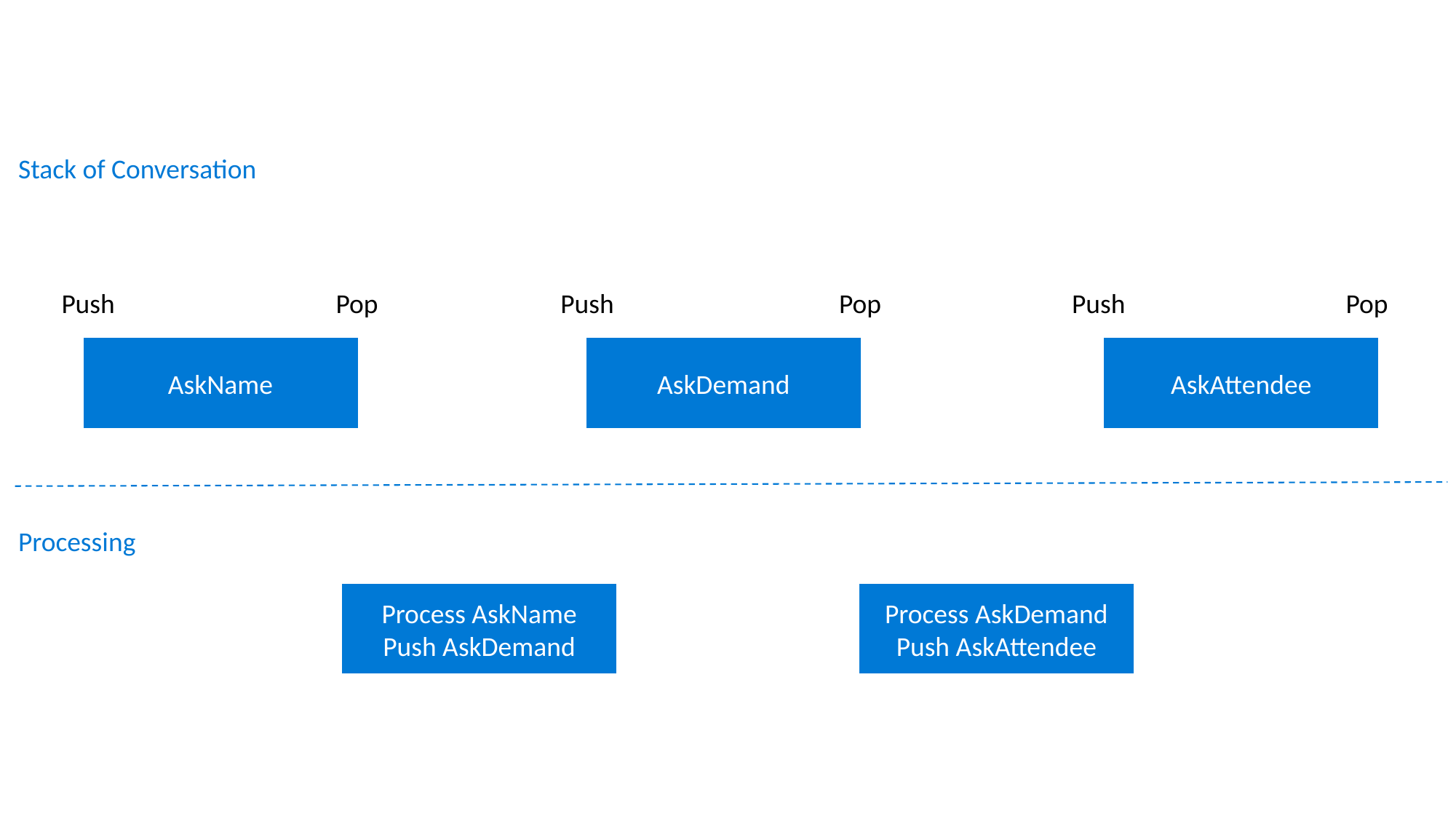

Stack of Conversation
Push
Pop
Push
Pop
Push
Pop
AskAttendee
AskName
AskDemand
Processing
Process AskName
Push AskDemand
Process AskDemand
Push AskAttendee